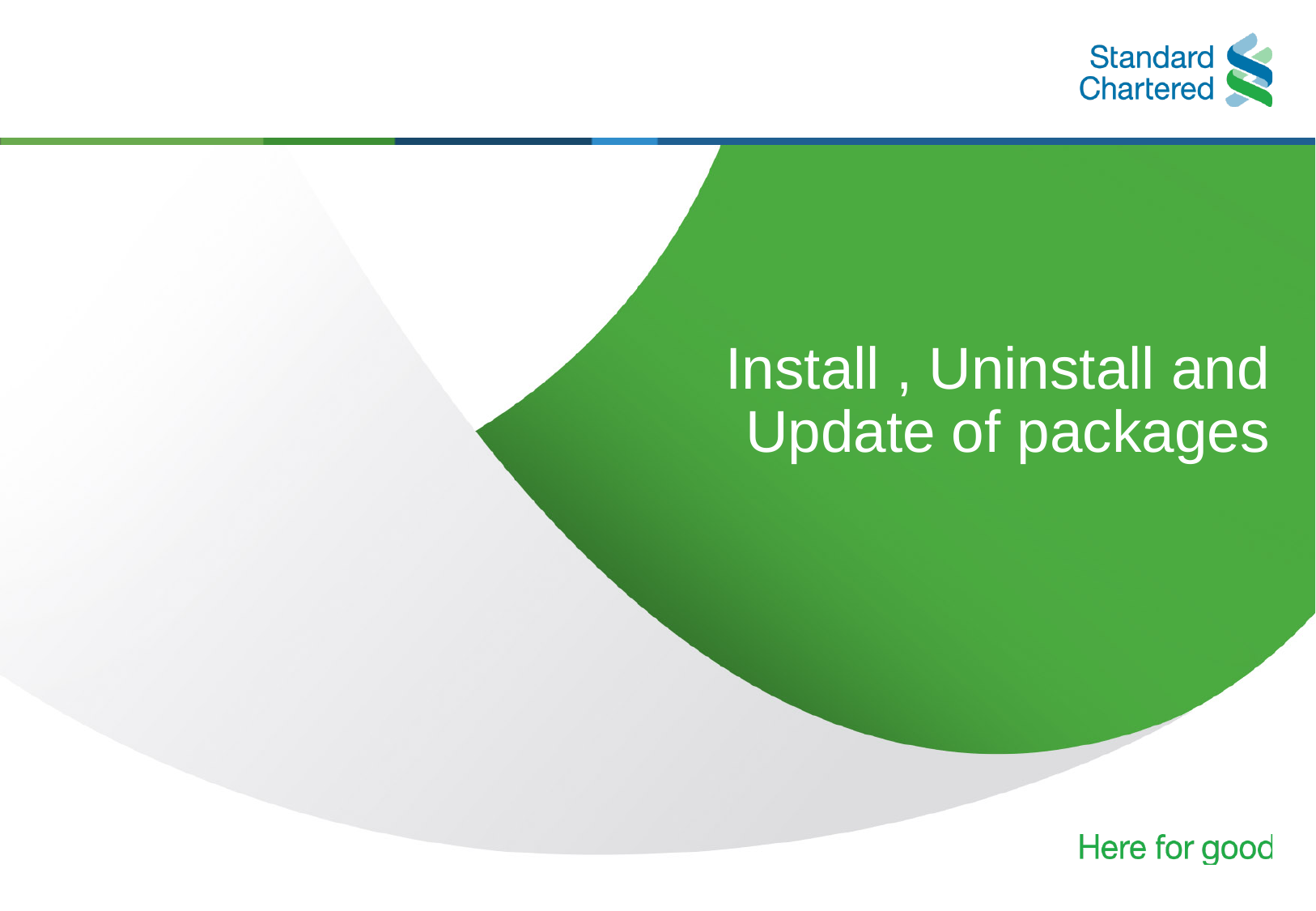

# Install , Uninstall and Update of packages